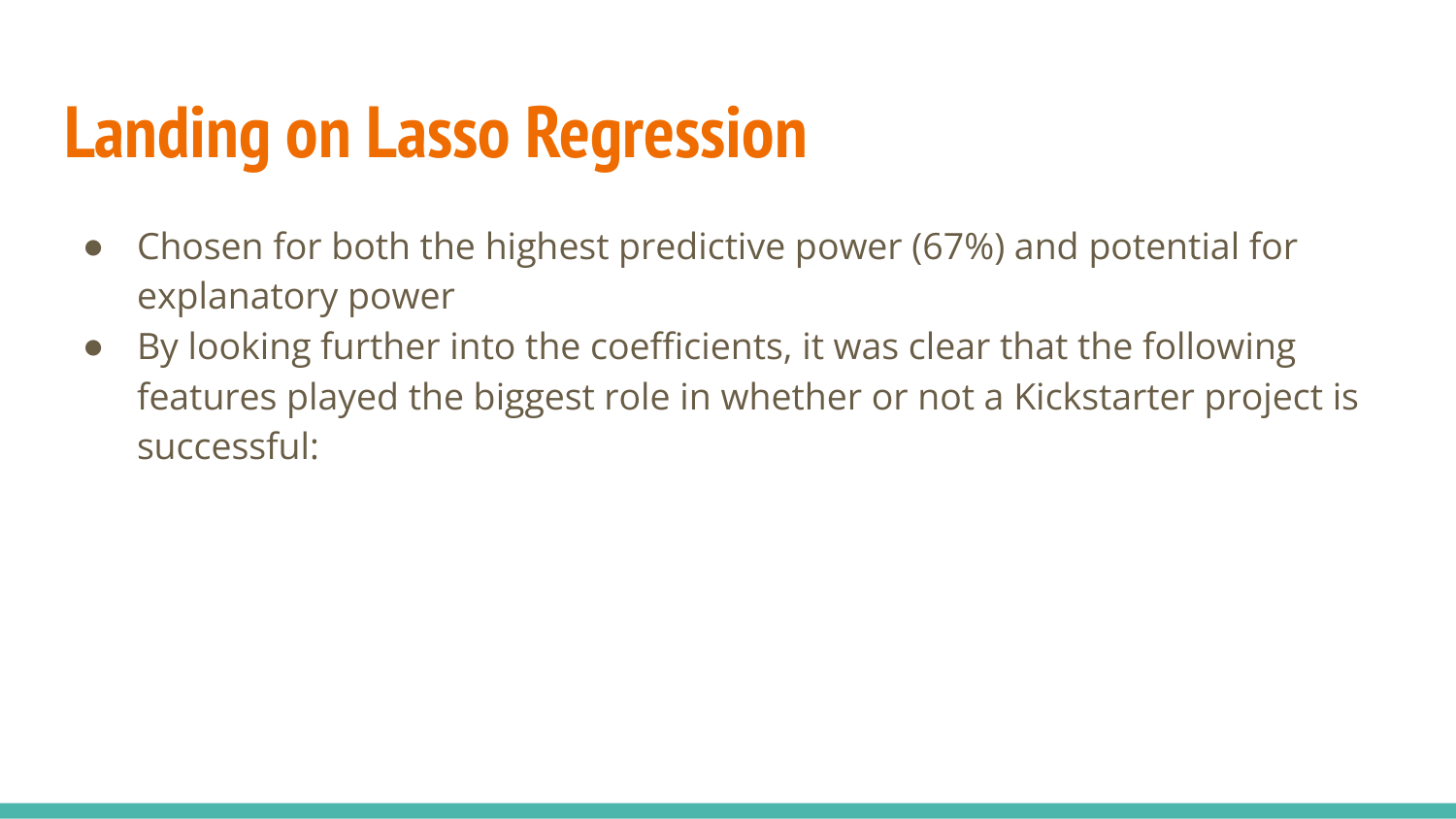

# Landing on Lasso Regression
Chosen for both the highest predictive power (67%) and potential for explanatory power
By looking further into the coefficients, it was clear that the following features played the biggest role in whether or not a Kickstarter project is successful: